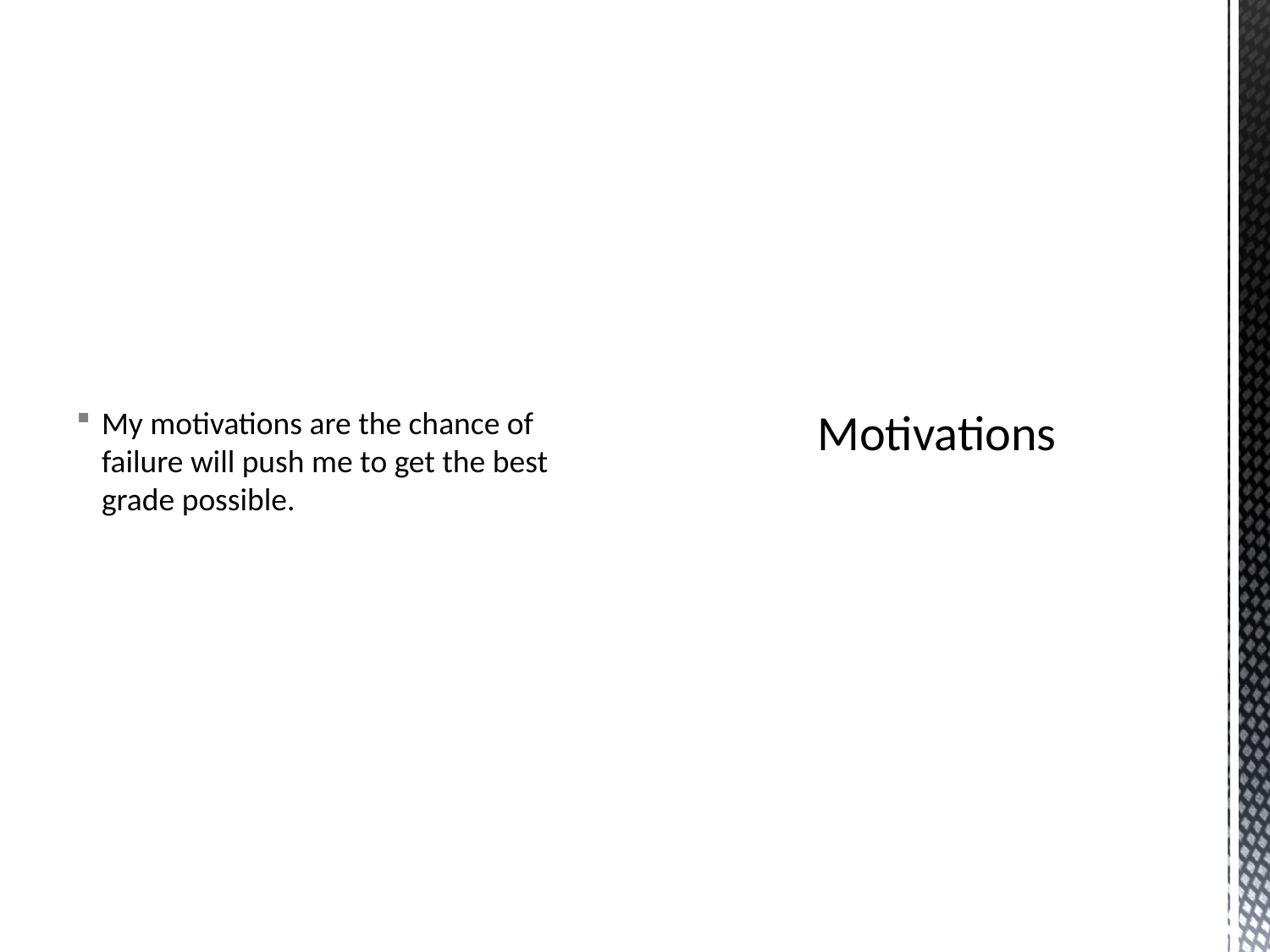

My motivations are the chance of failure will push me to get the best grade possible.
# Motivations